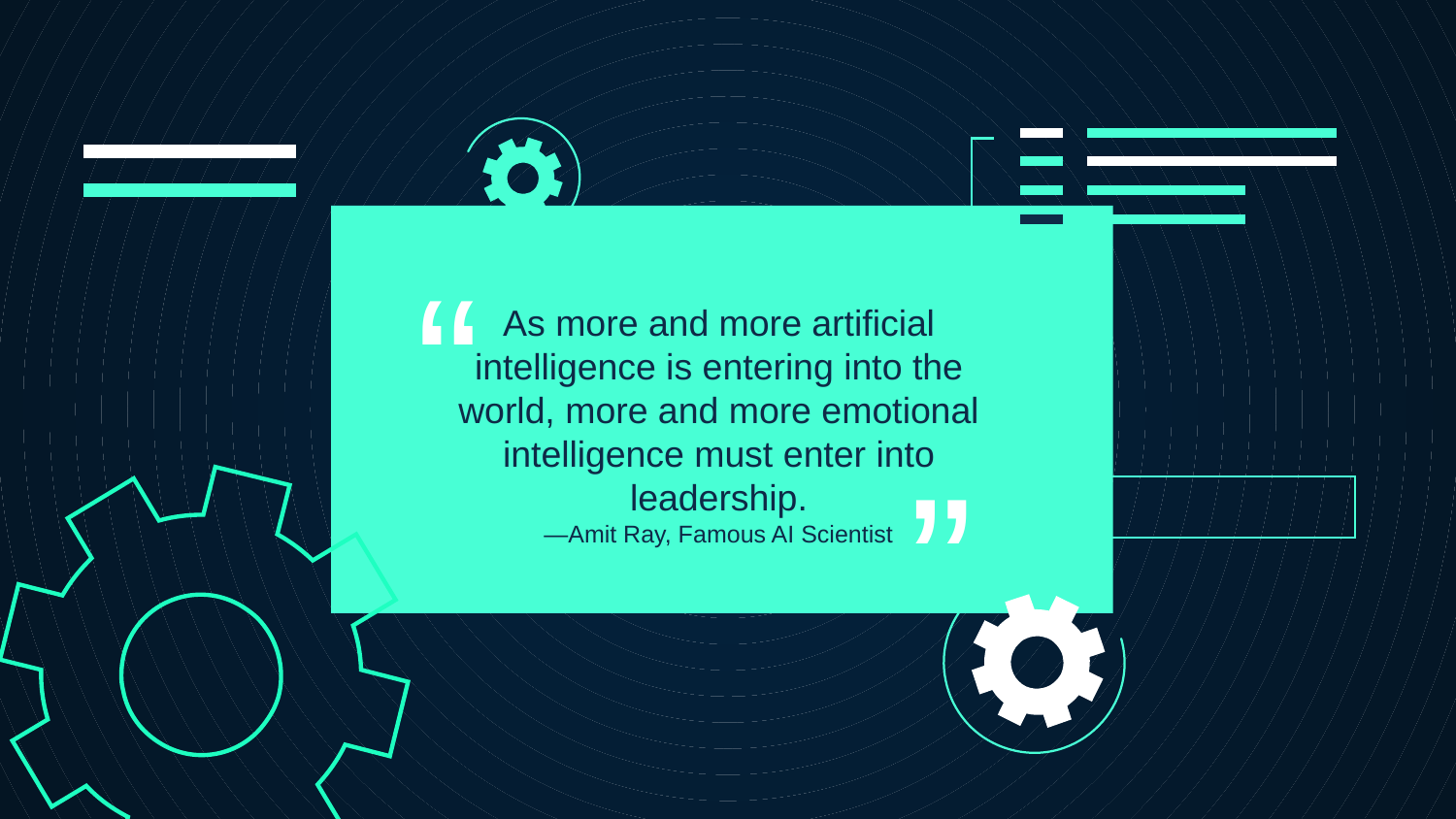

“
# —Amit Ray, Famous AI Scientist
As more and more artificial intelligence is entering into the world, more and more emotional intelligence must enter into leadership.

”